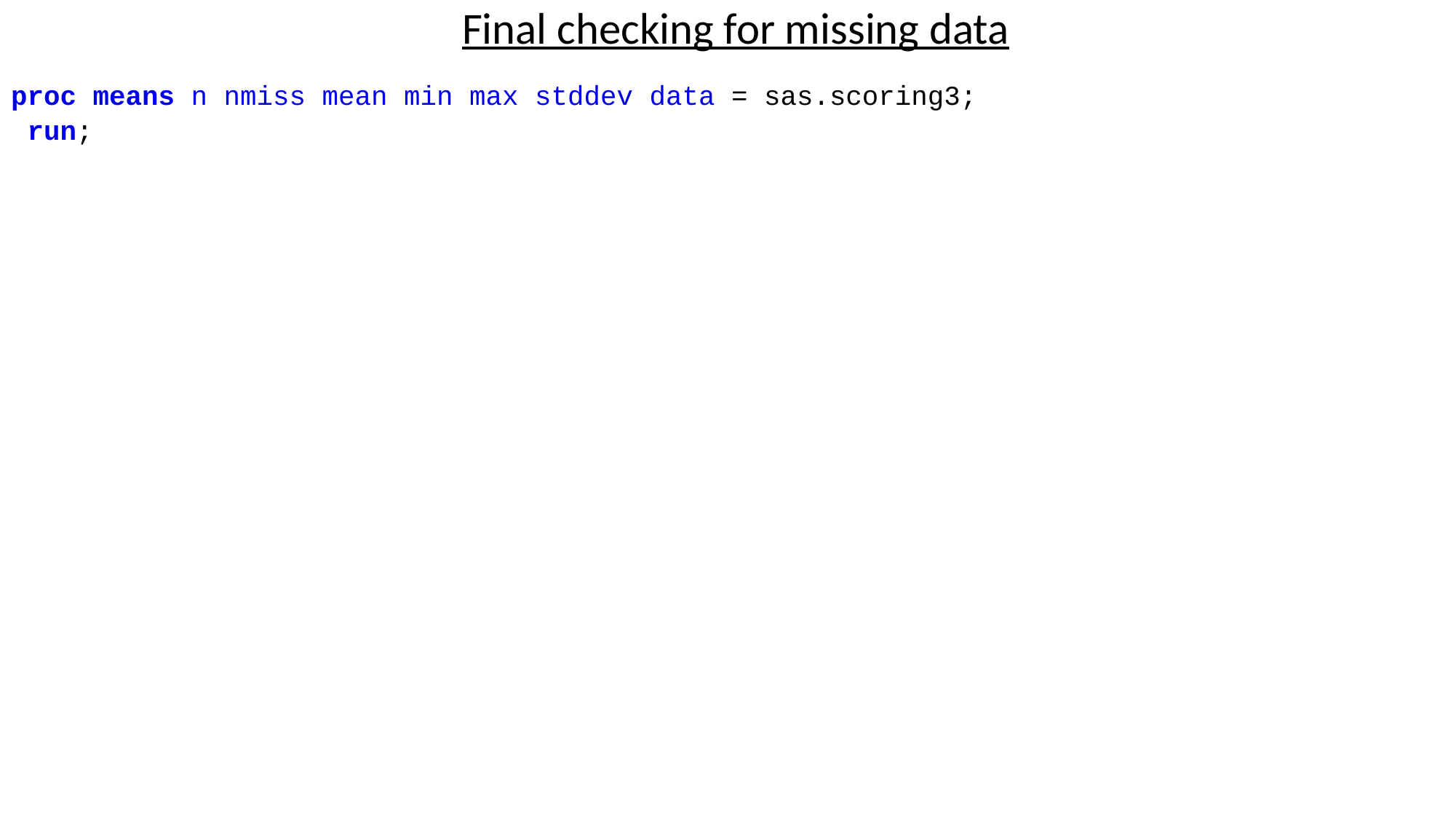

# Final checking for missing data
proc means n nmiss mean min max stddev data = sas.scoring3;
 run;